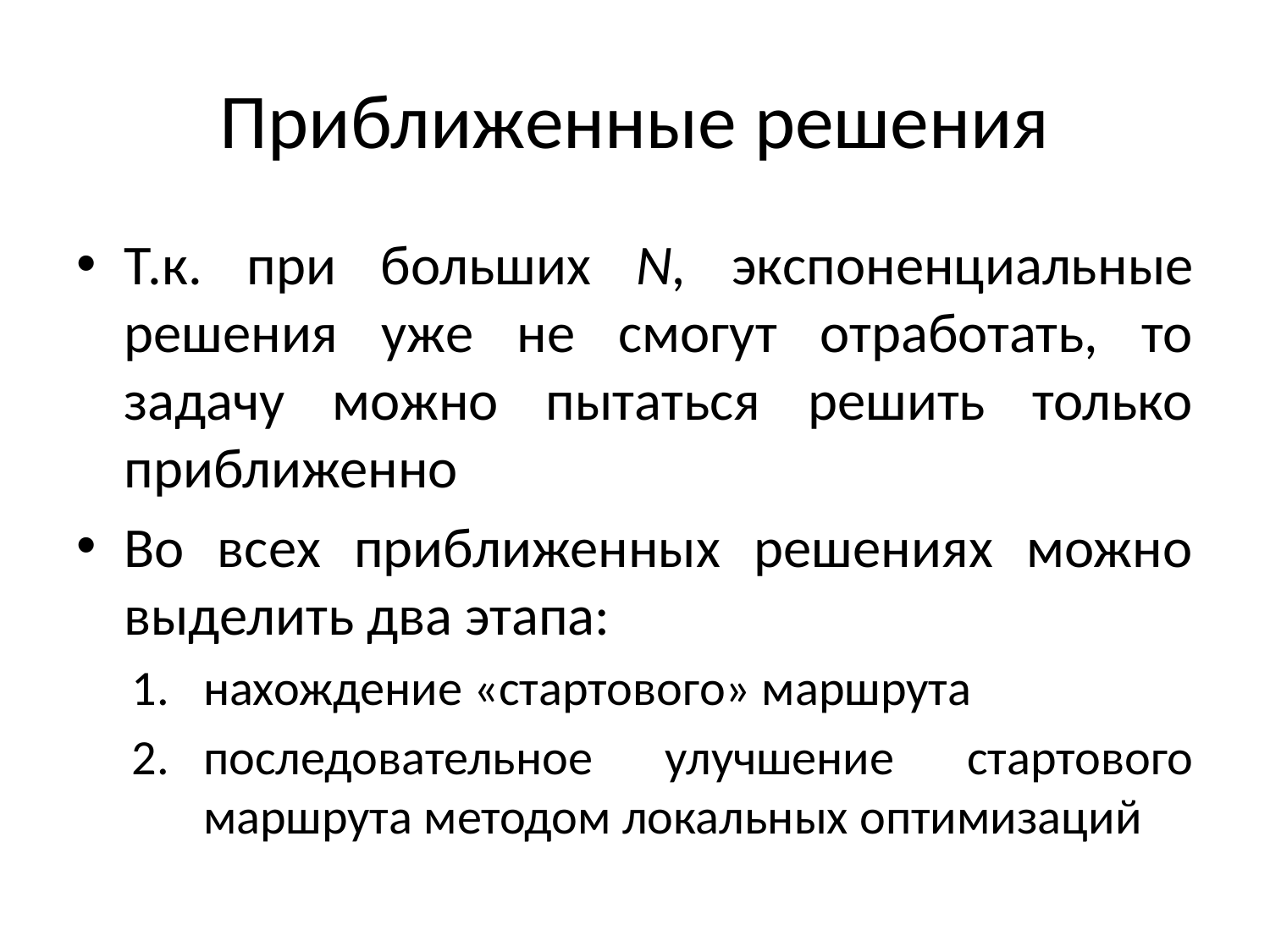

# Приближенные решения
Т.к. при больших N, экспоненциальные решения уже не смогут отработать, то задачу можно пытаться решить только приближенно
Во всех приближенных решениях можно выделить два этапа:
нахождение «стартового» маршрута
последовательное улучшение стартового маршрута методом локальных оптимизаций